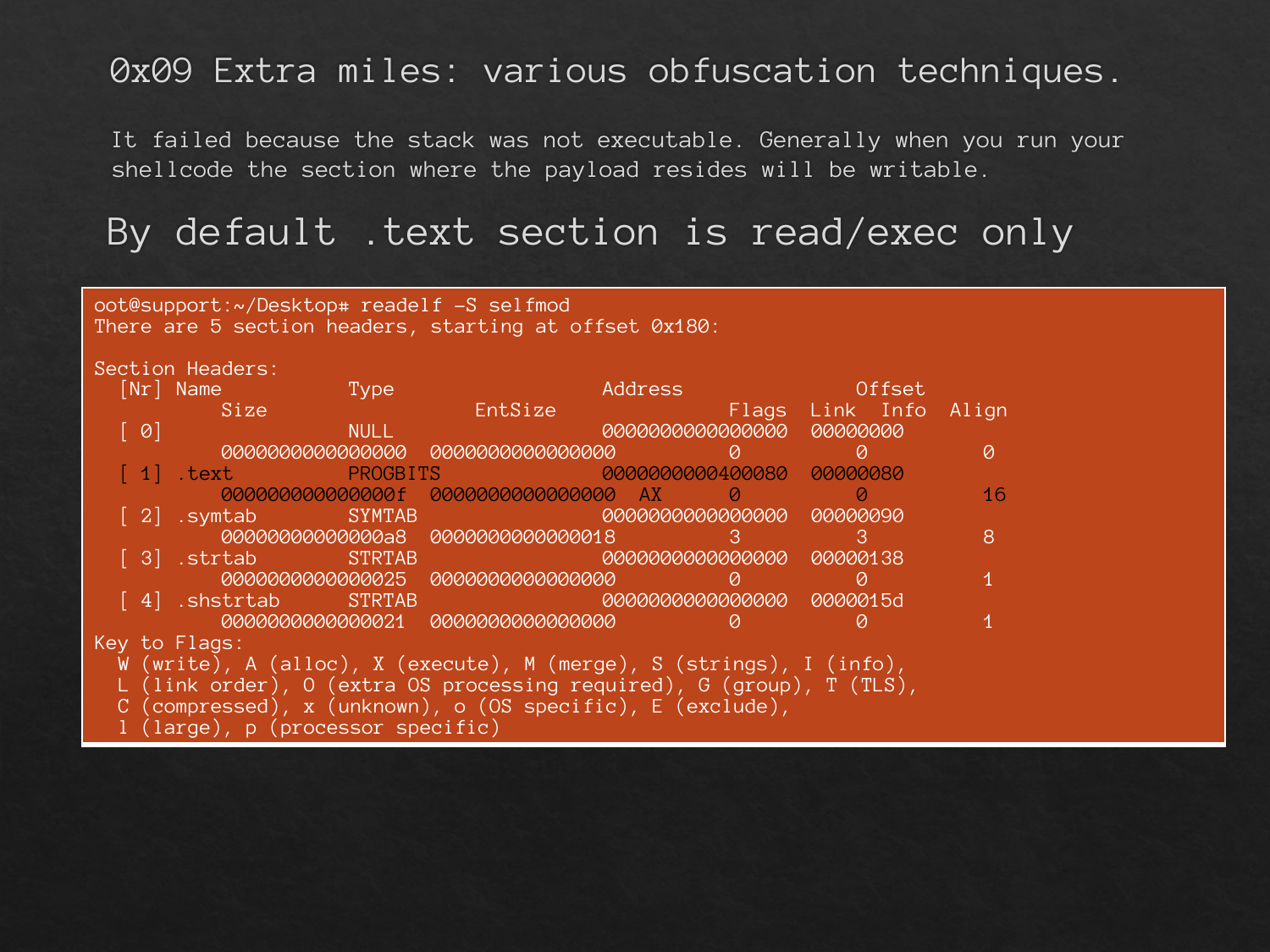

# 0x09 Extra miles: various obfuscation techniques.
It failed because the stack was not executable. Generally when you run your shellcode the section where the payload resides will be writable.
By default .text section is read/exec only
| oot@support:~/Desktop# readelf -S selfmod There are 5 section headers, starting at offset 0x180: Section Headers: [Nr] Name Type Address Offset Size EntSize Flags Link Info Align [ 0] NULL 0000000000000000 00000000 0000000000000000 0000000000000000 0 0 0 [ 1] .text PROGBITS 0000000000400080 00000080 000000000000000f 0000000000000000 AX 0 0 16 [ 2] .symtab SYMTAB 0000000000000000 00000090 00000000000000a8 0000000000000018 3 3 8 [ 3] .strtab STRTAB 0000000000000000 00000138 0000000000000025 0000000000000000 0 0 1 [ 4] .shstrtab STRTAB 0000000000000000 0000015d 0000000000000021 0000000000000000 0 0 1 Key to Flags: W (write), A (alloc), X (execute), M (merge), S (strings), I (info), L (link order), O (extra OS processing required), G (group), T (TLS), C (compressed), x (unknown), o (OS specific), E (exclude), l (large), p (processor specific) |
| --- |